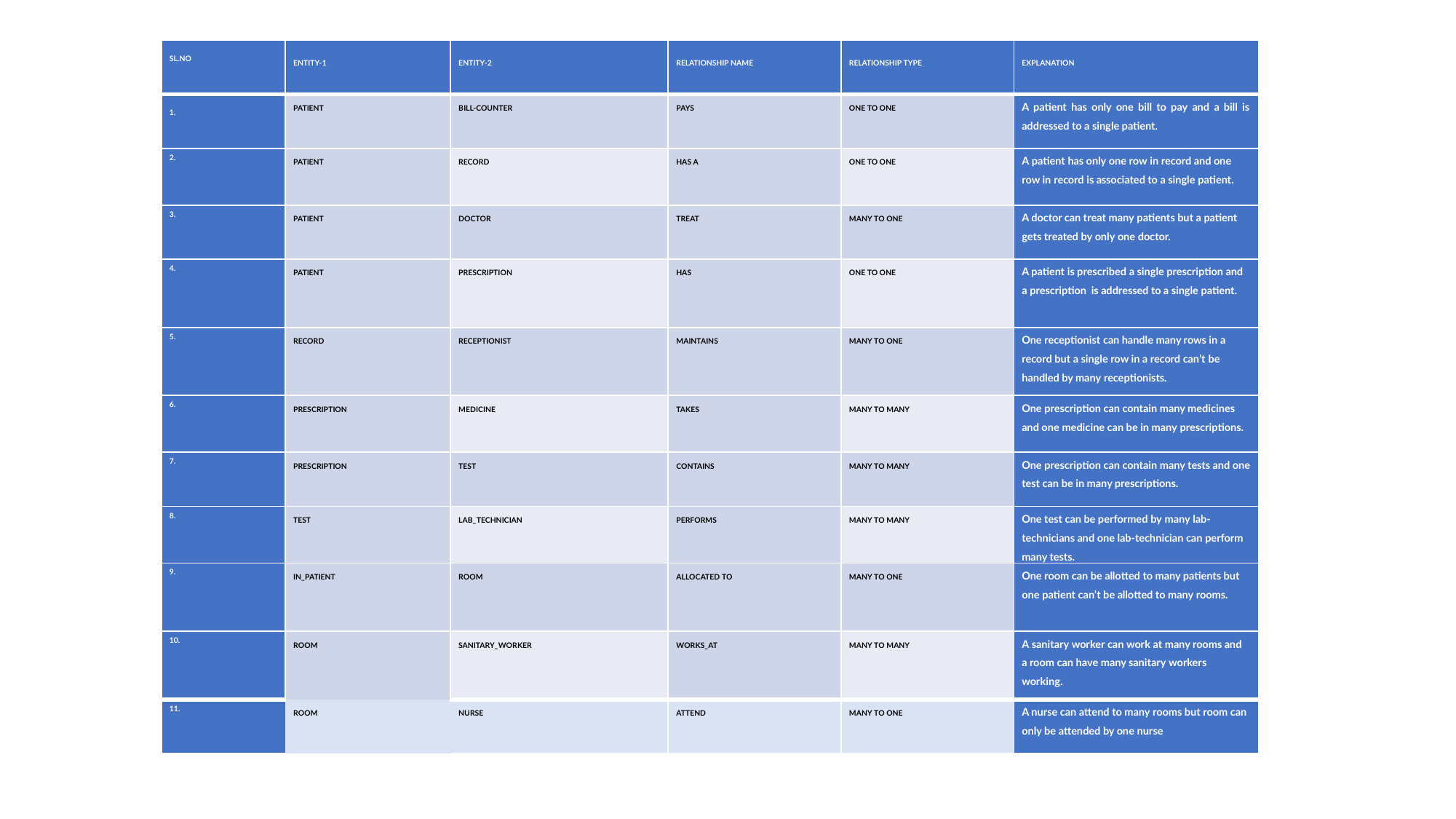

| SL.NO | ENTITY-1 | ENTITY-2 | RELATIONSHIP NAME | RELATIONSHIP TYPE | EXPLANATION |
| --- | --- | --- | --- | --- | --- |
| 1. | PATIENT | BILL-COUNTER | PAYS | ONE TO ONE | A patient has only one bill to pay and a bill is addressed to a single patient. |
| 2. | PATIENT | RECORD | HAS A | ONE TO ONE | A patient has only one row in record and one row in record is associated to a single patient. |
| 3. | PATIENT | DOCTOR | TREAT | MANY TO ONE | A doctor can treat many patients but a patient gets treated by only one doctor. |
| 4. | PATIENT | PRESCRIPTION | HAS | ONE TO ONE | A patient is prescribed a single prescription and a prescription is addressed to a single patient. |
| 5. | RECORD | RECEPTIONIST | MAINTAINS | MANY TO ONE | One receptionist can handle many rows in a record but a single row in a record can’t be handled by many receptionists. |
| 6. | PRESCRIPTION | MEDICINE | TAKES | MANY TO MANY | One prescription can contain many medicines and one medicine can be in many prescriptions. |
| 7. | PRESCRIPTION | TEST | CONTAINS | MANY TO MANY | One prescription can contain many tests and one test can be in many prescriptions. |
| 8. | TEST | LAB\_TECHNICIAN | PERFORMS | MANY TO MANY | One test can be performed by many lab-technicians and one lab-technician can perform many tests. |
| 9. | IN\_PATIENT | ROOM | ALLOCATED TO | MANY TO ONE | One room can be allotted to many patients but one patient can’t be allotted to many rooms. |
| 10. | ROOM | SANITARY\_WORKER | WORKS\_AT | MANY TO MANY | A sanitary worker can work at many rooms and a room can have many sanitary workers working. |
| 11. | ROOM | NURSE | ATTEND | MANY TO ONE | A nurse can attend to many rooms but room can only be attended by one nurse |